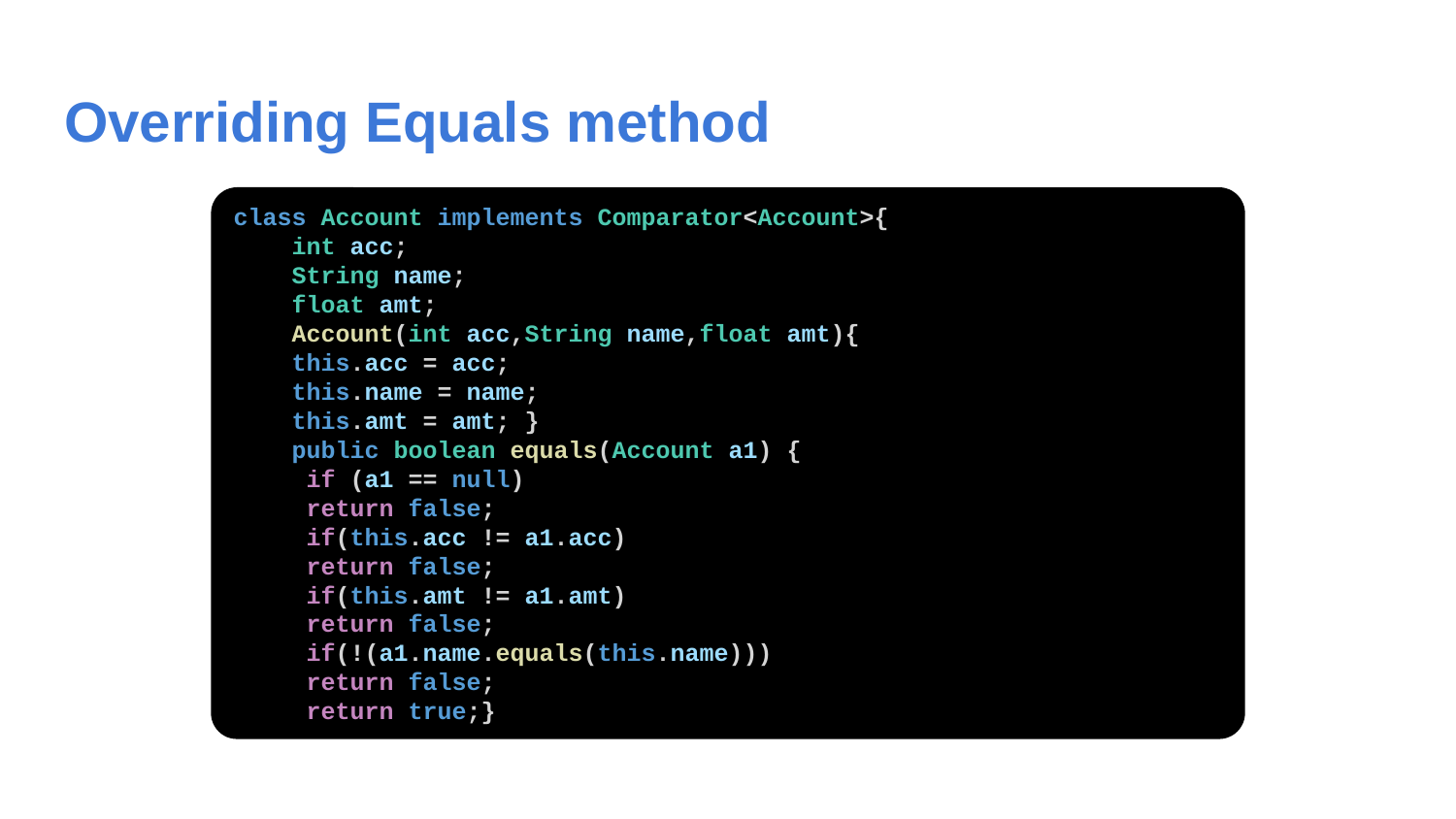

# Overriding Equals method

class Account implements Comparator<Account>{
    int acc;
    String name;
    float amt;
    Account(int acc,String name,float amt){
    this.acc = acc;
    this.name = name;
    this.amt = amt; }
    public boolean equals(Account a1) {
     if (a1 == null)
     return false;
     if(this.acc != a1.acc)
     return false;
     if(this.amt != a1.amt)
     return false;
     if(!(a1.name.equals(this.name)))
     return false;
     return true;}